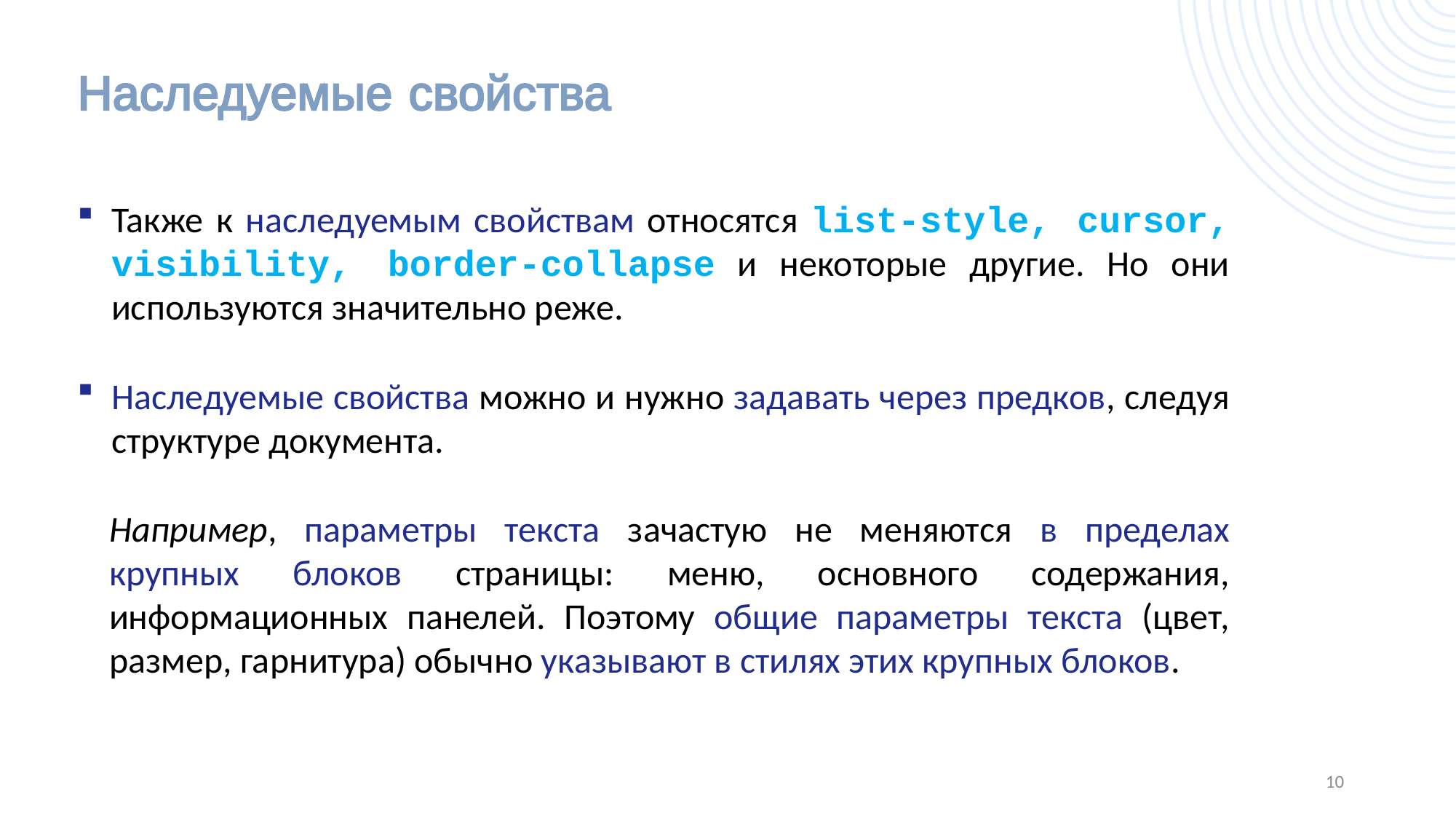

# Наследуемые свойства
Также к наследуемым свойствам относятся list-style, cursor, visibility, border-collapse и некоторые другие. Но они используются значительно реже.
Наследуемые свойства можно и нужно задавать через предков, следуя структуре документа.
Например, параметры текста зачастую не меняются в пределах крупных блоков страницы: меню, основного содержания, информационных панелей. Поэтому общие параметры текста (цвет, размер, гарнитура) обычно указывают в стилях этих крупных блоков.

10